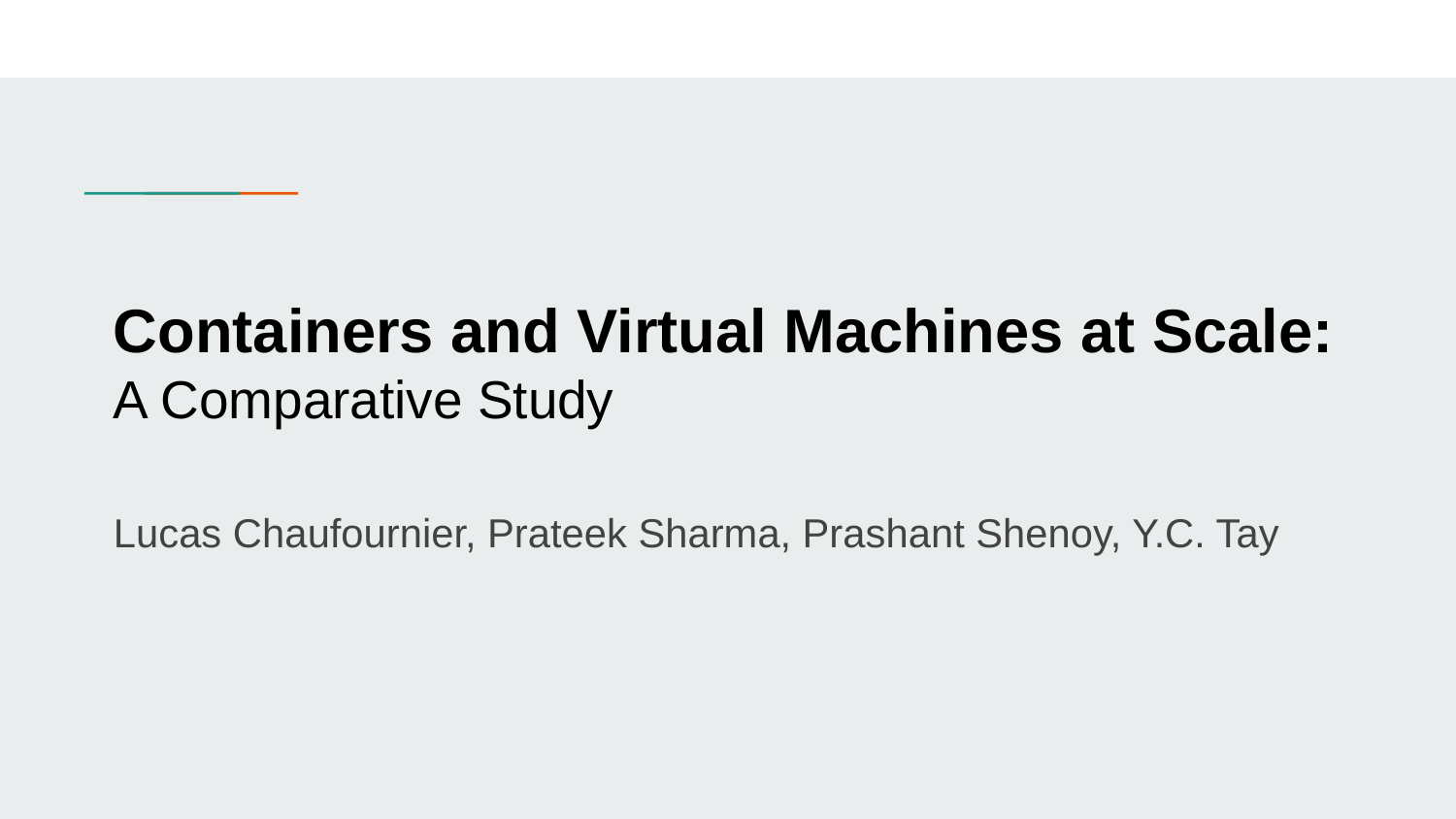

# Containers and Virtual Machines at Scale: A Comparative Study
Lucas Chaufournier, Prateek Sharma, Prashant Shenoy, Y.C. Tay